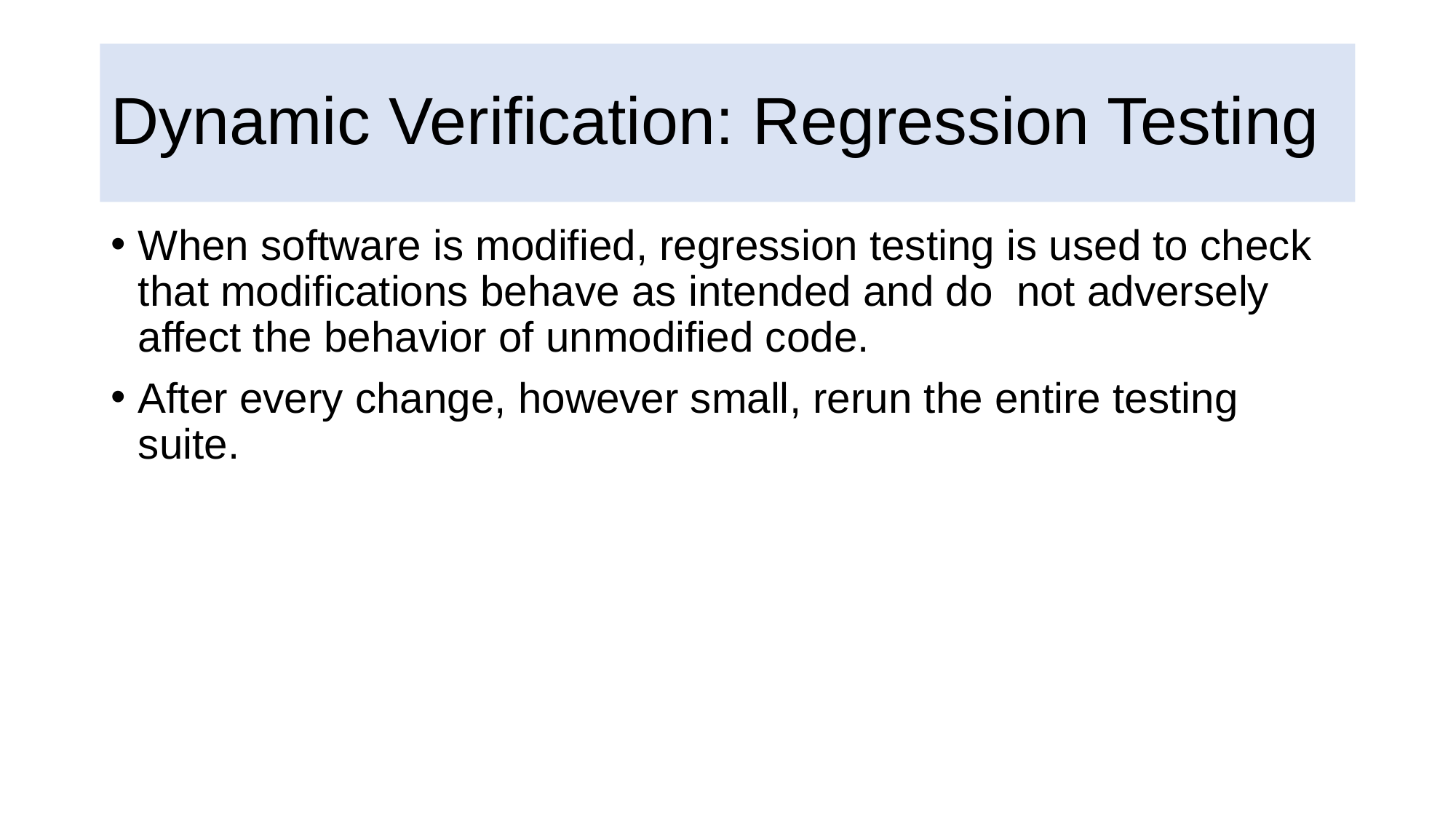

# Dynamic Verification: Regression Testing
When software is modified, regression testing is used to check that modifications behave as intended and do  not adversely affect the behavior of unmodified code.
After every change, however small, rerun the entire testing suite.